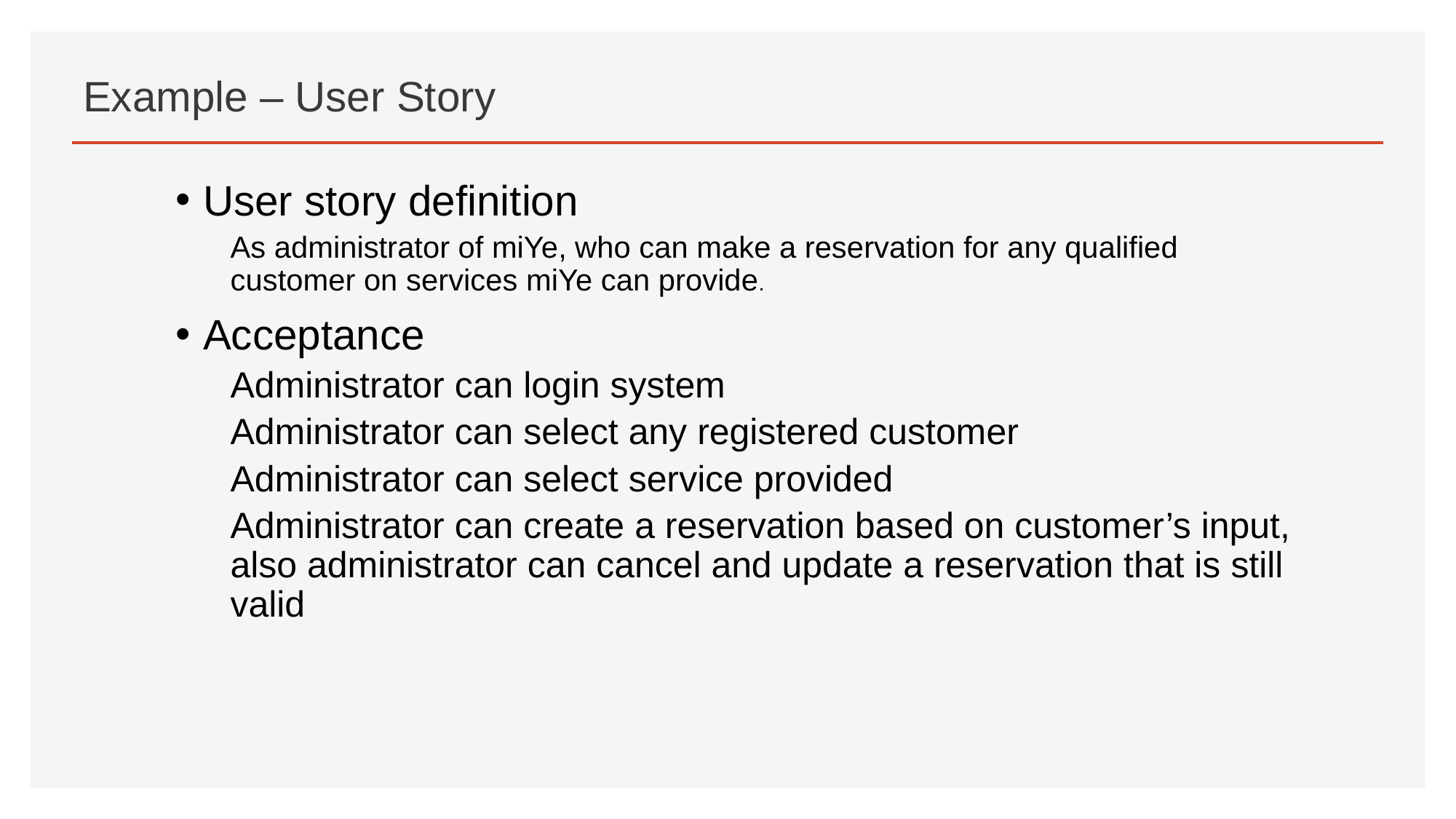

# Example – User Story
User story definition
As administrator of miYe, who can make a reservation for any qualified customer on services miYe can provide.
Acceptance
Administrator can login system
Administrator can select any registered customer
Administrator can select service provided
Administrator can create a reservation based on customer’s input, also administrator can cancel and update a reservation that is still valid